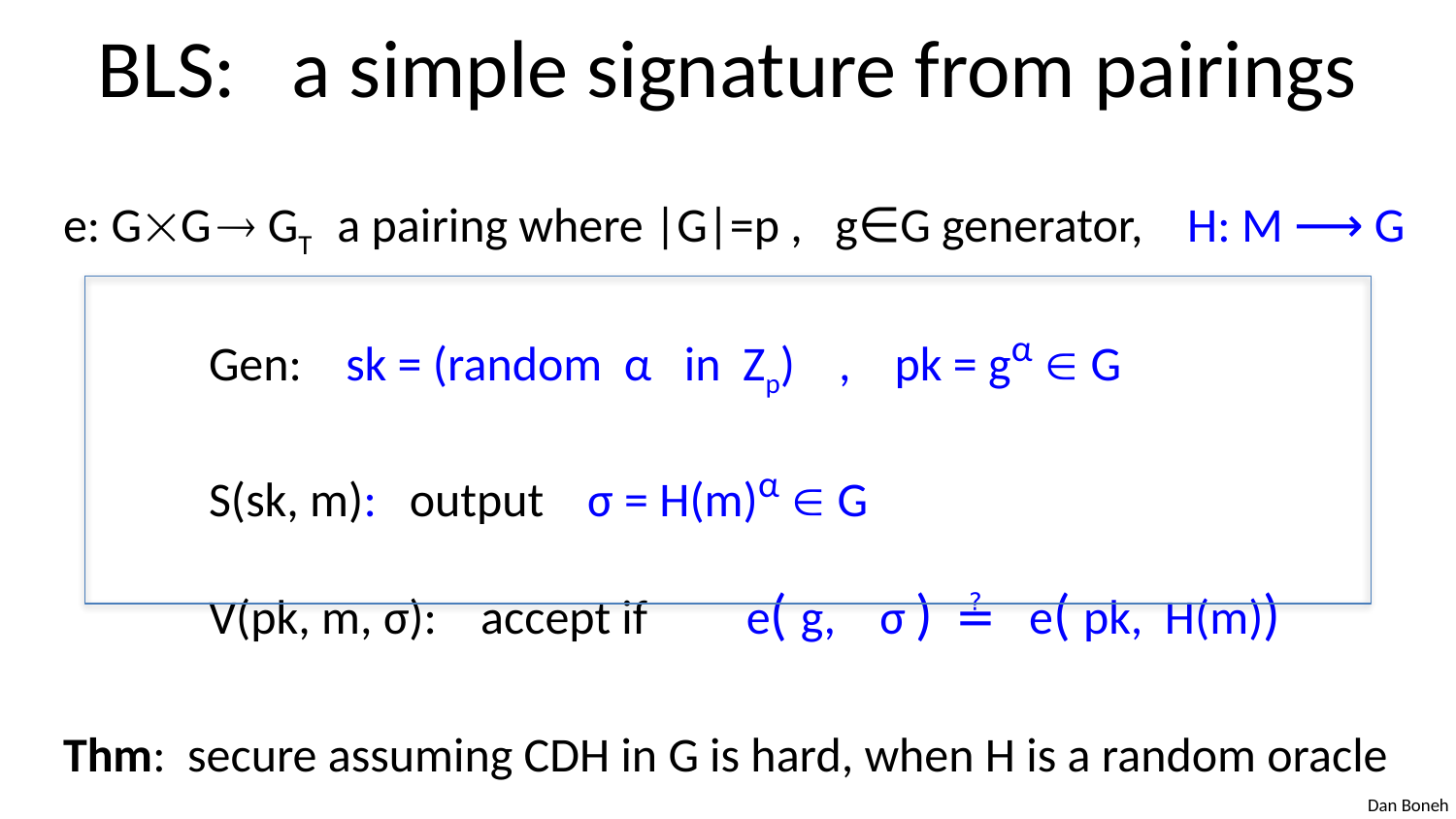

# BLS:   a simple signature from pairings
e: G×G → GT    a pairing where |G|=p ,   g∈G generator,    H: M ⟶ G
	Gen:    sk = (random  α   in  Zp)    ,    pk = gα  ∈ G
	S(sk, m):   output    σ = H(m)α  ∈ G
	V(pk, m, σ):    accept if         e( g,    σ )  ≟   e( pk,  H(m))

Thm:  secure assuming CDH in G is hard, when H is a random oracle